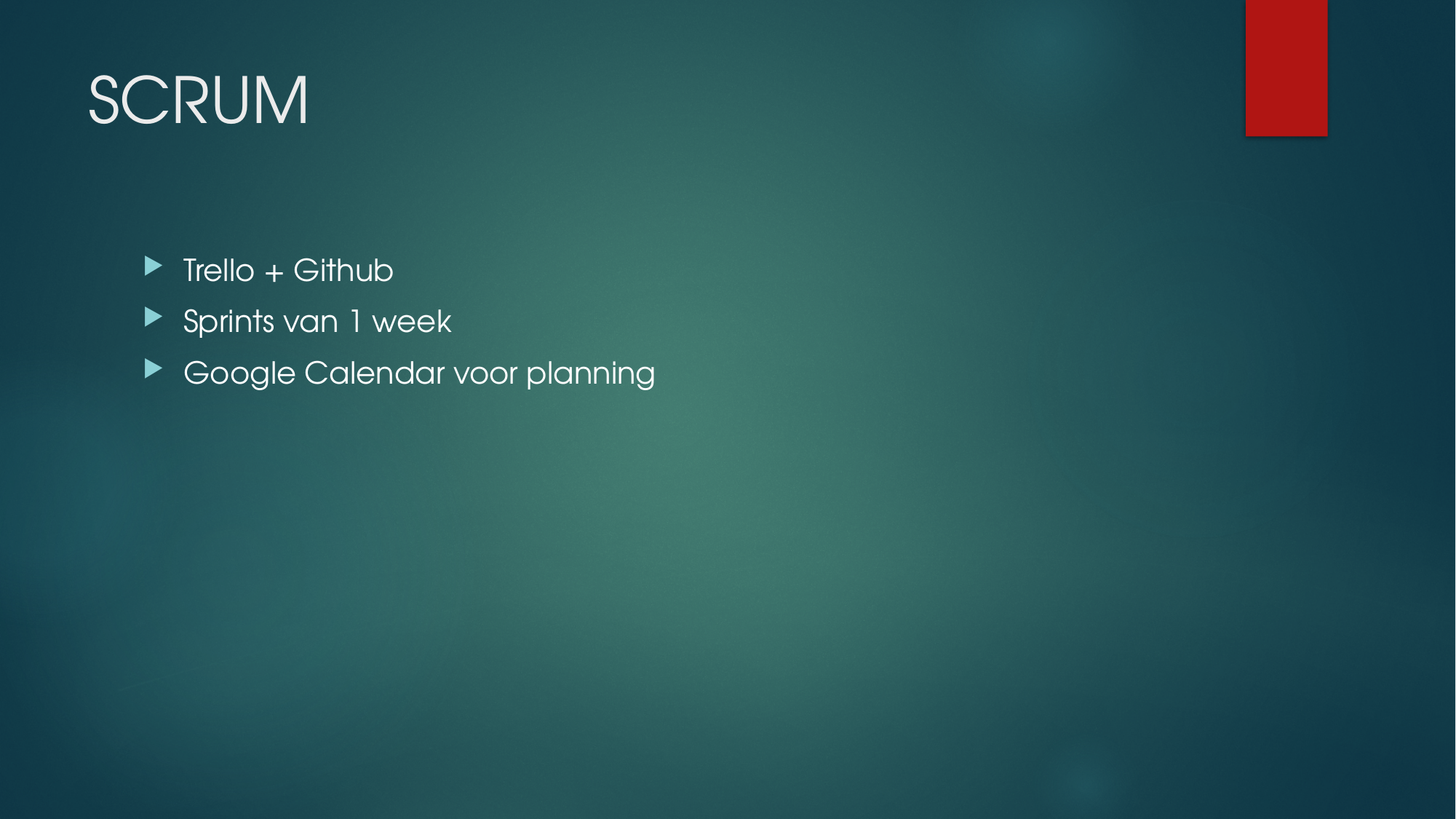

# SCRUM
Trello + Github
Sprints van 1 week
Google Calendar voor planning